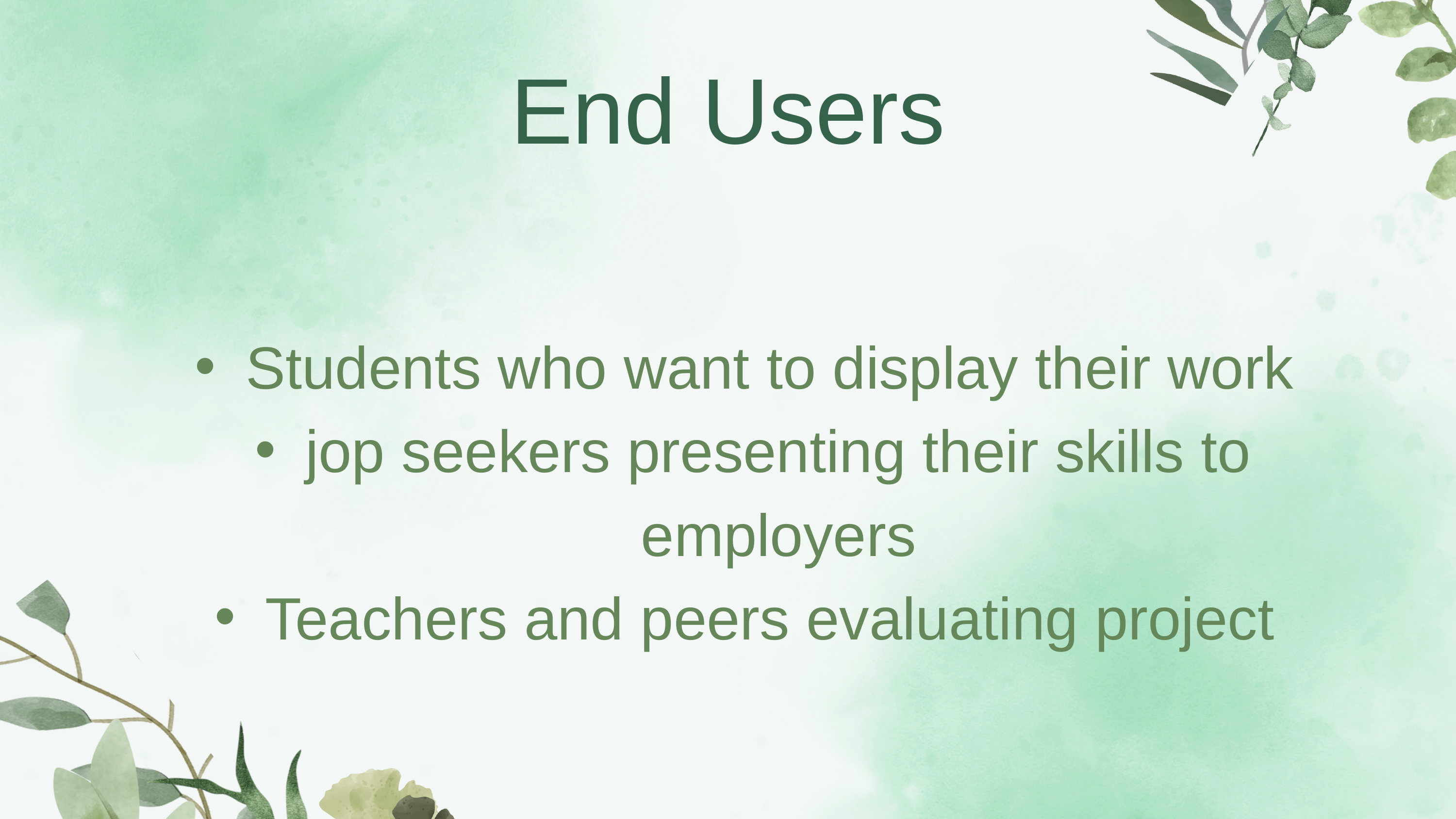

End Users
Students who want to display their work
jop seekers presenting their skills to employers
Teachers and peers evaluating project